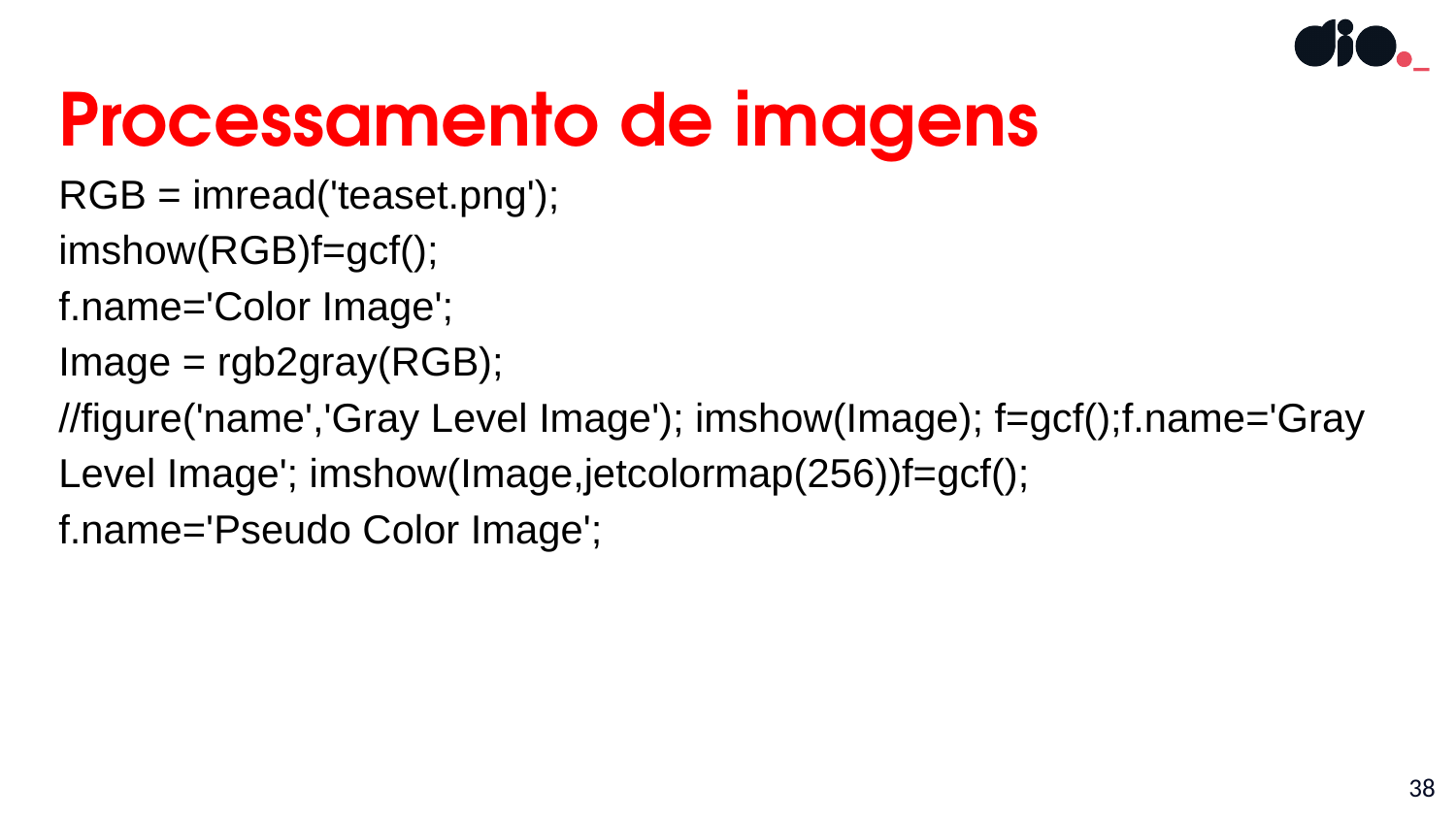

Processamento de imagens
RGB = imread('teaset.png');
imshow(RGB)f=gcf();
f.name='Color Image';
Image = rgb2gray(RGB);
//figure('name','Gray Level Image'); imshow(Image); f=gcf();f.name='Gray Level Image'; imshow(Image,jetcolormap(256))f=gcf();
f.name='Pseudo Color Image';

#

38